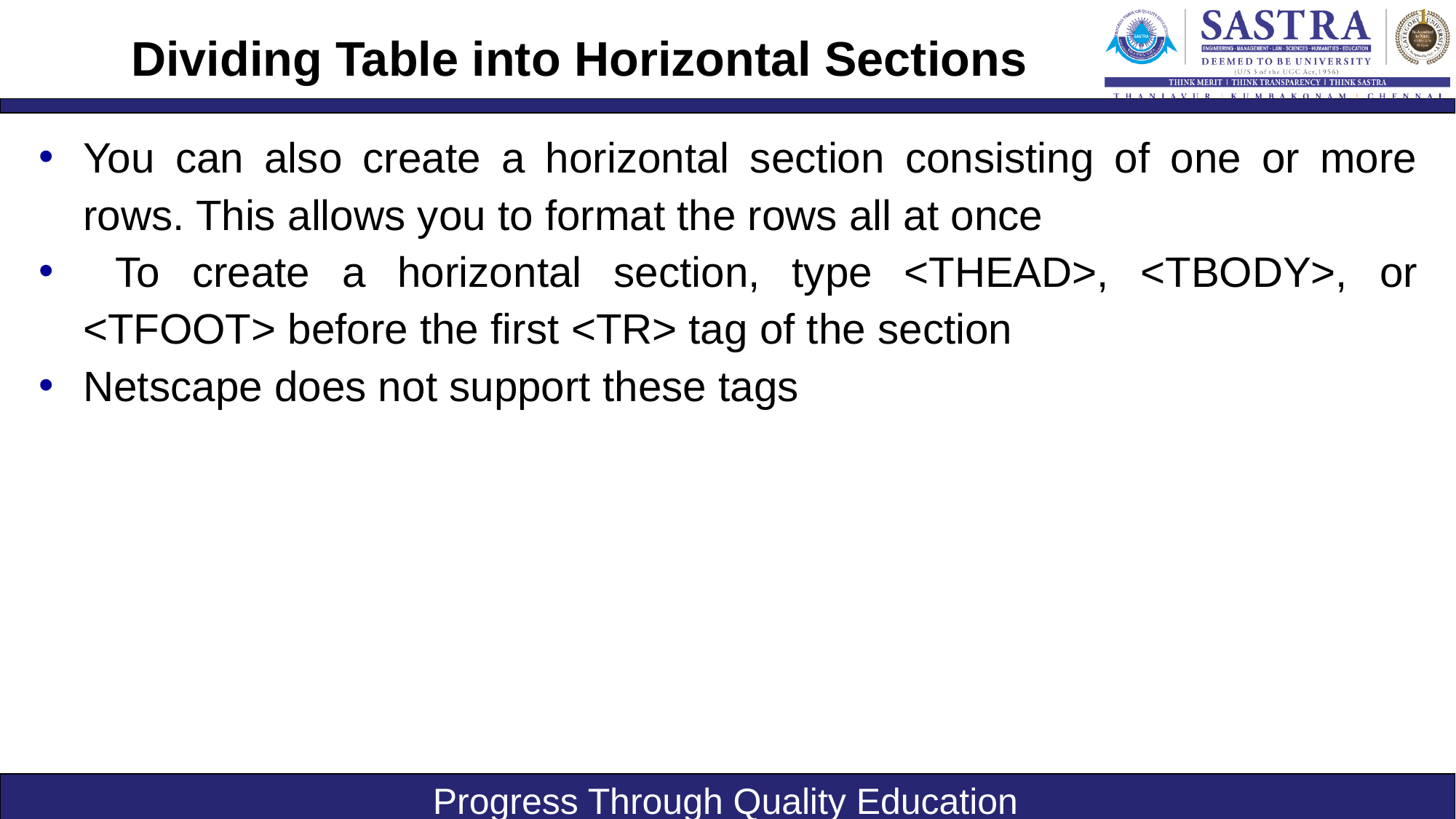

# Dividing Table into Horizontal Sections
You can also create a horizontal section consisting of one or more rows. This allows you to format the rows all at once
 To create a horizontal section, type <THEAD>, <TBODY>, or <TFOOT> before the first <TR> tag of the section
Netscape does not support these tags